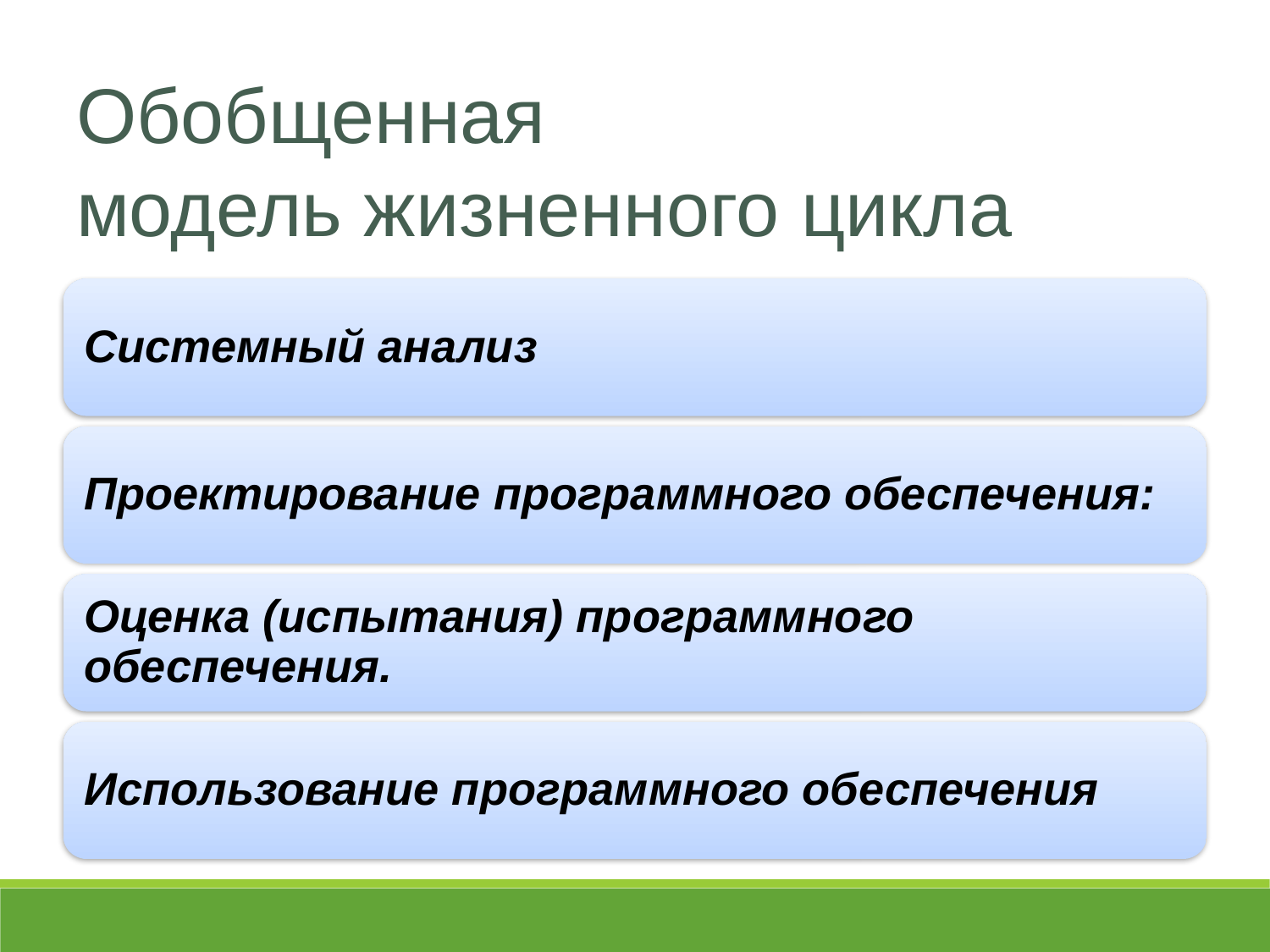

Обобщенная модель жизненного цикла
Системный анализ
Проектирование программного обеспечения:
Оценка (испытания) программного обеспечения.
Использование программного обеспечения